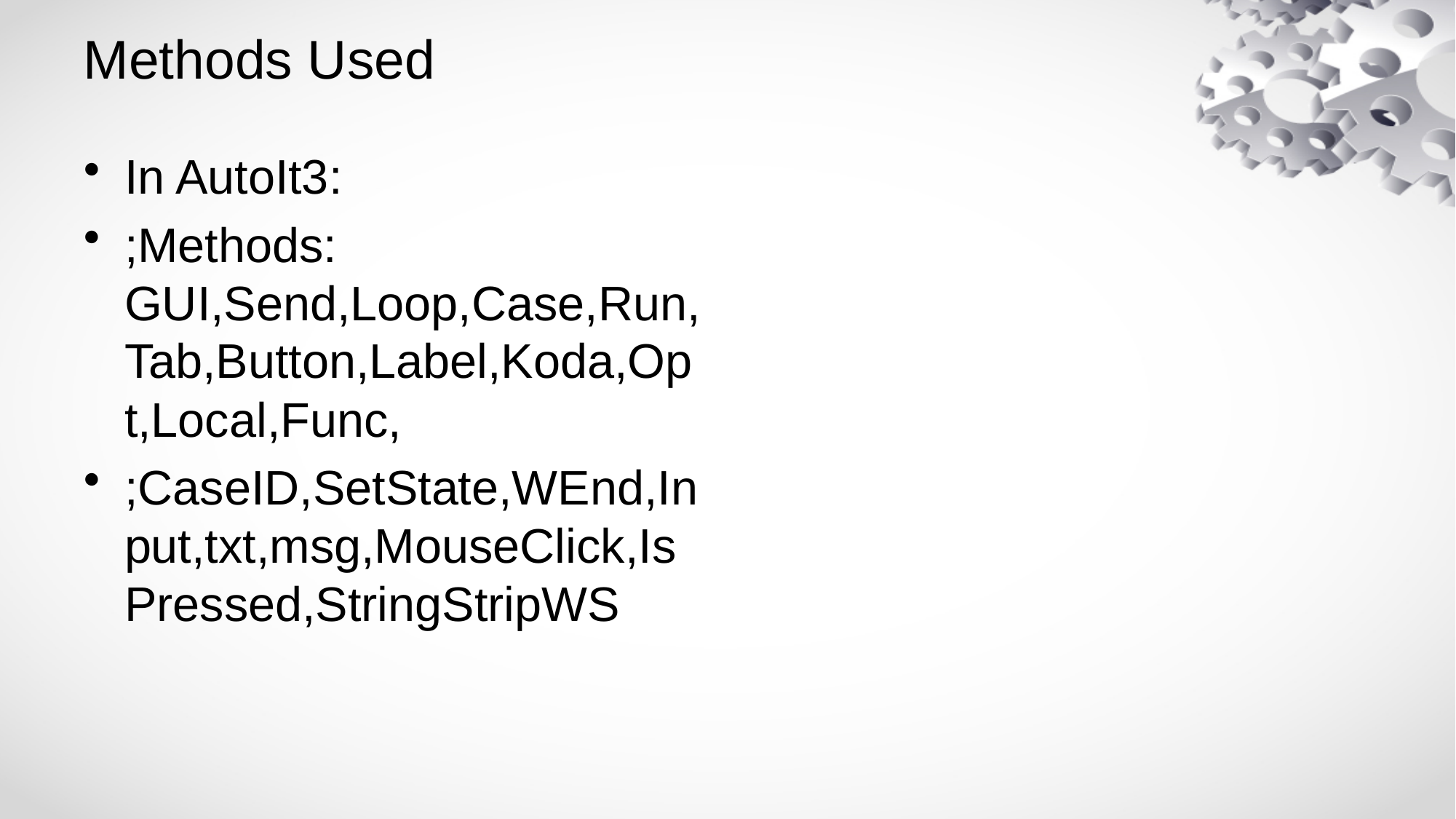

# Methods Used
In AutoIt3:
;Methods: GUI,Send,Loop,Case,Run,Tab,Button,Label,Koda,Opt,Local,Func,
;CaseID,SetState,WEnd,Input,txt,msg,MouseClick,IsPressed,StringStripWS